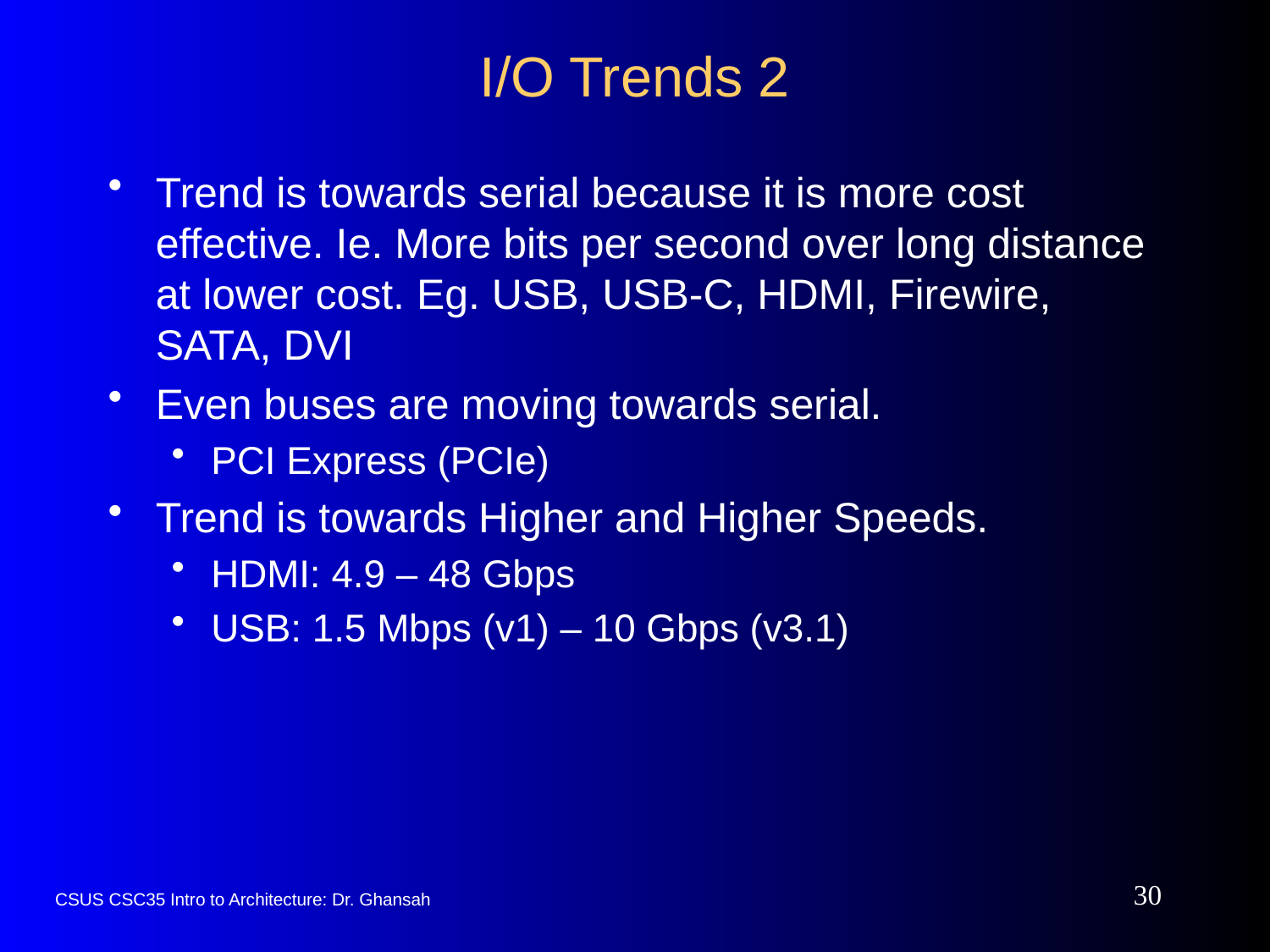

# I/O Trends 2
Trend is towards serial because it is more cost effective. Ie. More bits per second over long distance  at lower cost. Eg. USB, USB-C, HDMI, Firewire, SATA, DVI
Even buses are moving towards serial.
PCI Express (PCIe)
Trend is towards Higher and Higher Speeds.
HDMI: 4.9 – 48 Gbps
USB: 1.5 Mbps (v1) – 10 Gbps (v3.1)
30
CSUS CSC35 Intro to Architecture: Dr. Ghansah